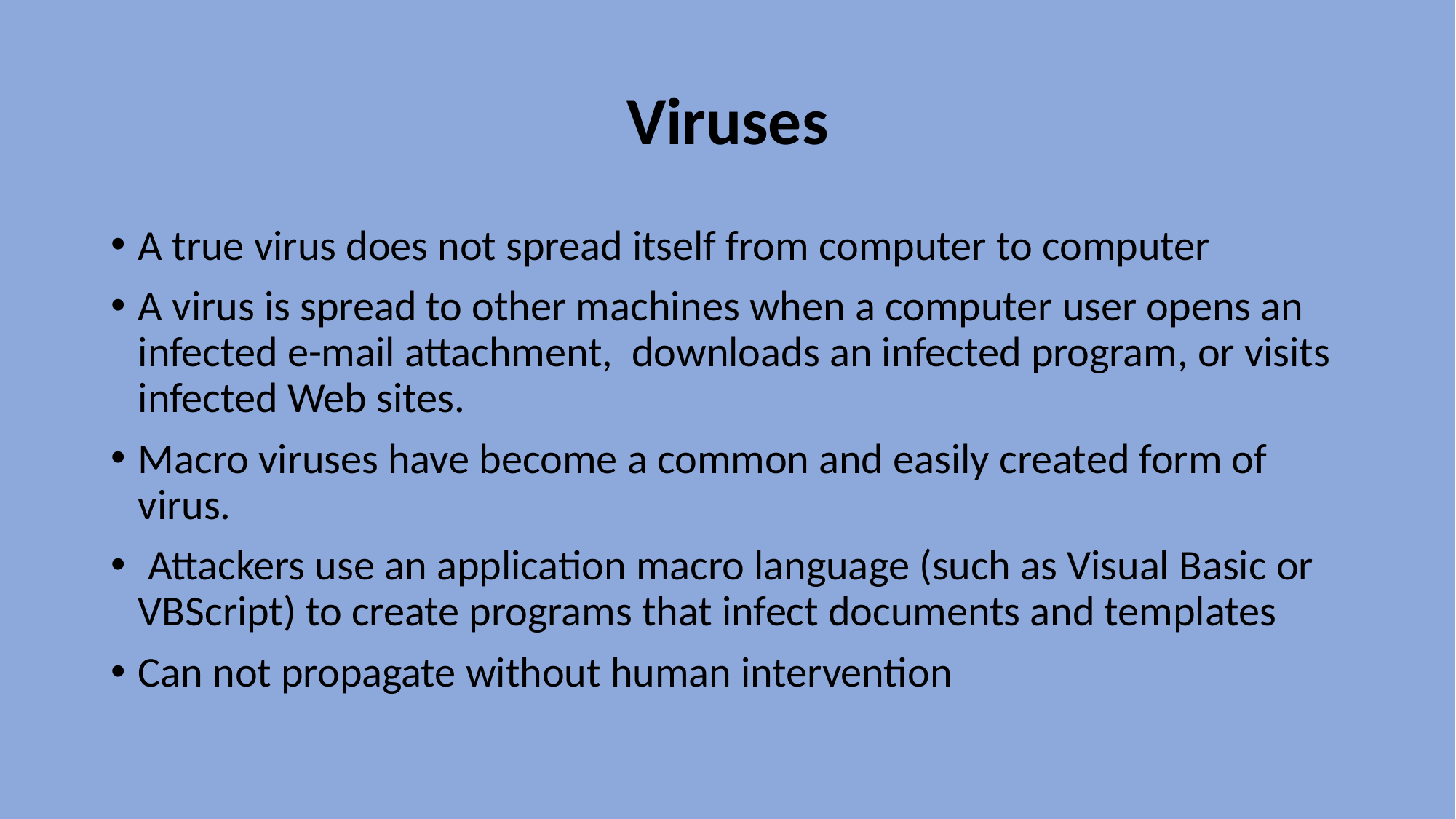

# Viruses
A true virus does not spread itself from computer to computer
A virus is spread to other machines when a computer user opens an infected e-mail attachment,  downloads an infected program, or visits infected Web sites.
Macro viruses have become a common and easily created form of virus.
 Attackers use an application macro language (such as Visual Basic or VBScript) to create programs that infect documents and templates
Can not propagate without human intervention